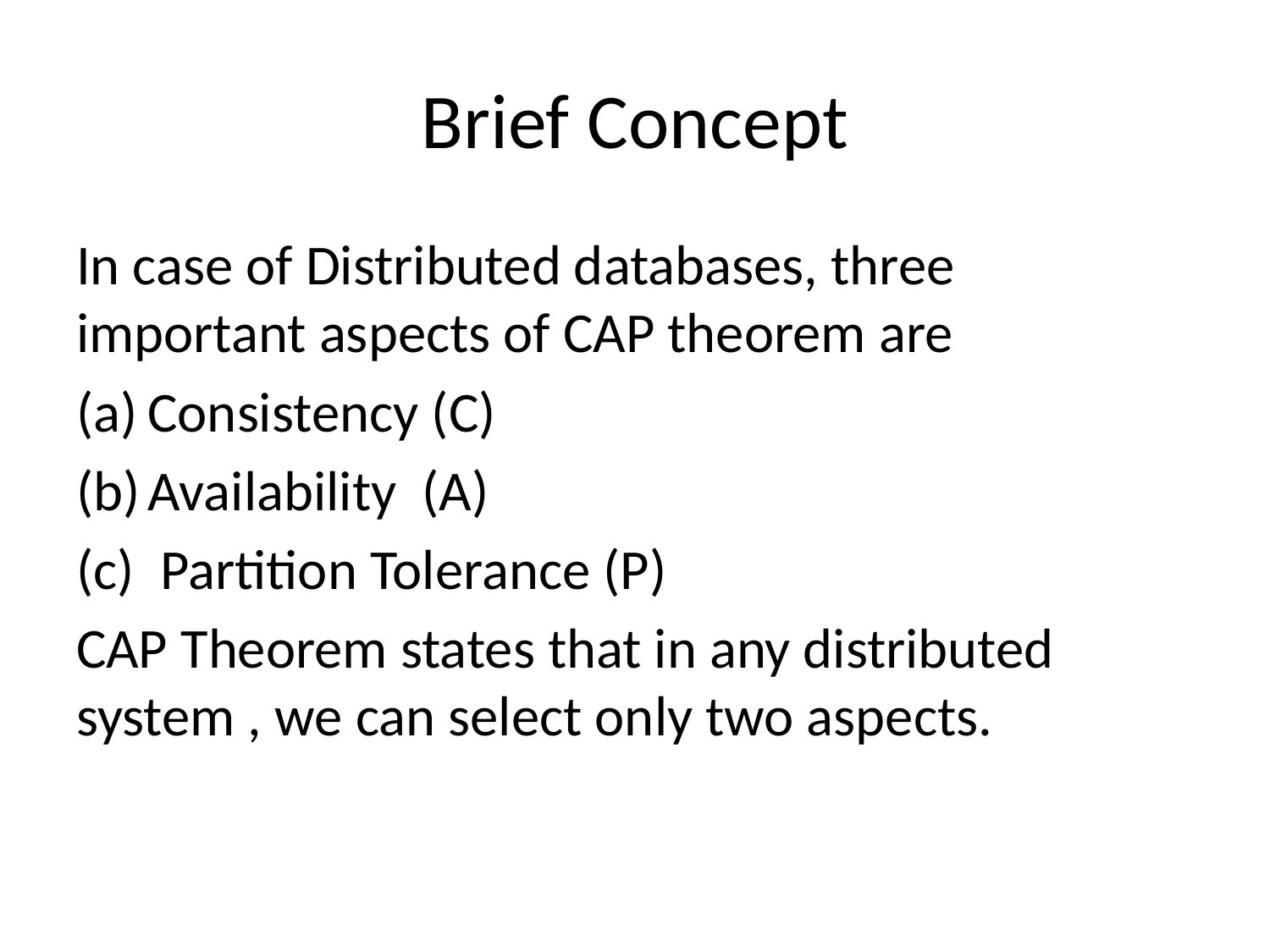

# Brief Concept
In case of Distributed databases, three important aspects of CAP theorem are
Consistency (C)
Availability  (A)
 Partition Tolerance (P)
CAP Theorem states that in any distributed system , we can select only two aspects.